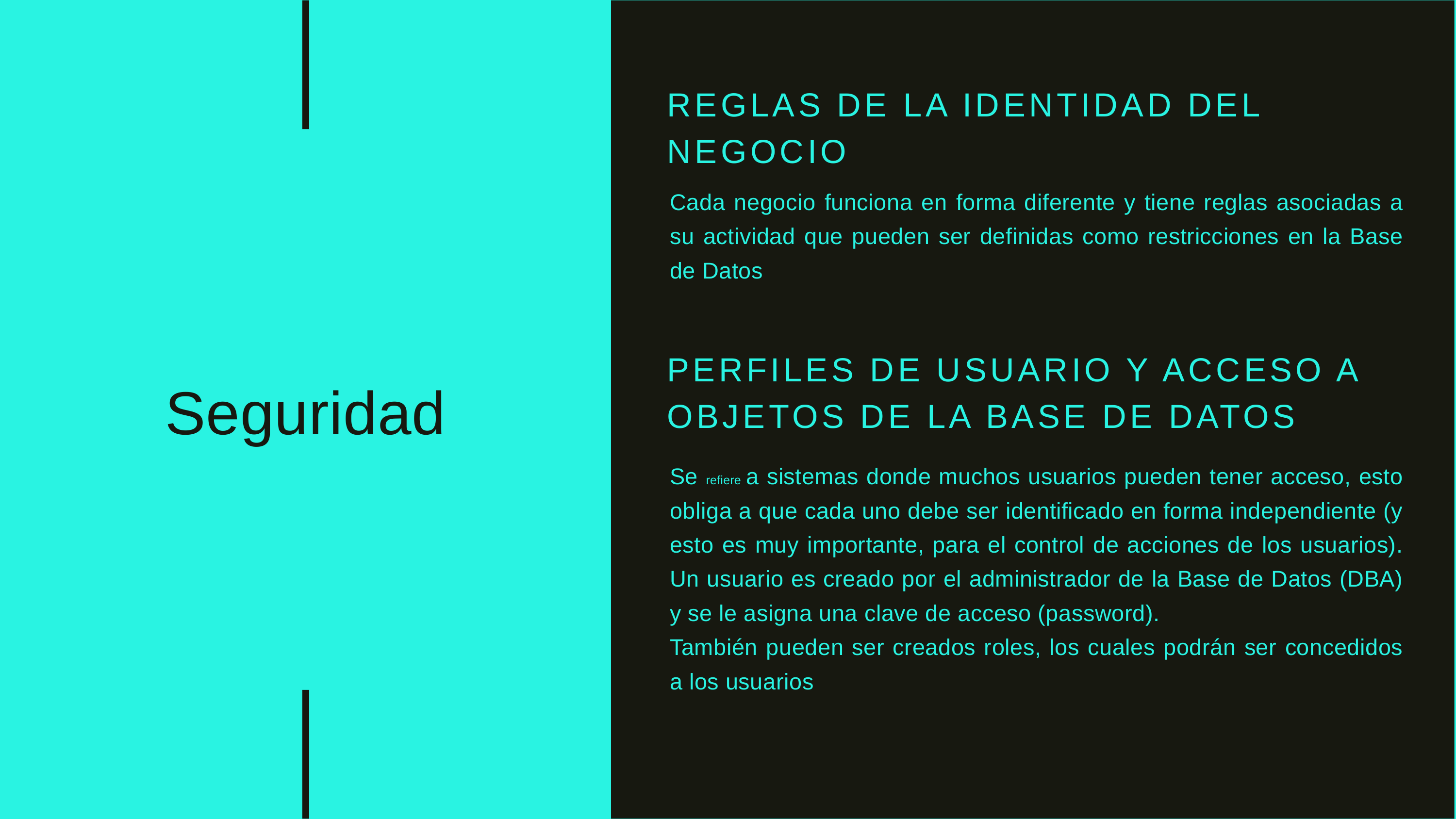

REGLAS DE LA IDENTIDAD DEL NEGOCIO
Cada negocio funciona en forma diferente y tiene reglas asociadas a su actividad que pueden ser definidas como restricciones en la Base de Datos
PERFILES DE USUARIO Y ACCESO A OBJETOS DE LA BASE DE DATOS
Seguridad
Se refiere a sistemas donde muchos usuarios pueden tener acceso, esto obliga a que cada uno debe ser identificado en forma independiente (y esto es muy importante, para el control de acciones de los usuarios). Un usuario es creado por el administrador de la Base de Datos (DBA) y se le asigna una clave de acceso (password).
También pueden ser creados roles, los cuales podrán ser concedidos a los usuarios